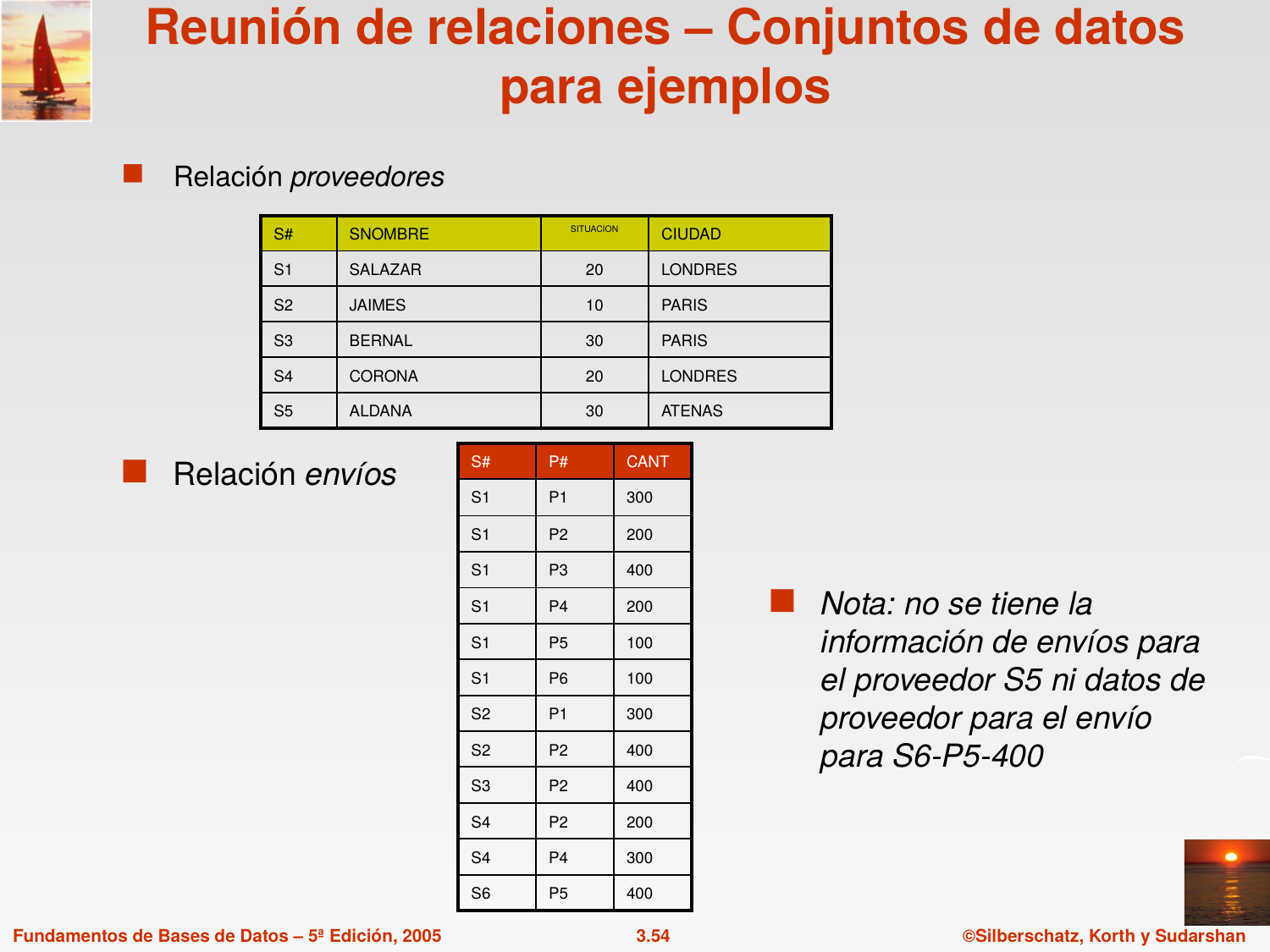

# Reunión de relaciones – Conjuntos de datos para ejemplos
Relación proveedores

| S# | SNOMBRE | SITUACION | CIUDAD |
| --- | --- | --- | --- |
| S1 | SALAZAR | 20 | LONDRES |
| S2 | JAIMES | 10 | PARIS |
| S3 | BERNAL | 30 | PARIS |
| S4 | CORONA | 20 | LONDRES |
| S5 | ALDANA | 30 | ATENAS |
| S# | P# | CANT |
| --- | --- | --- |
| S1 | P1 | 300 |
| S1 | P2 | 200 |
| S1 | P3 | 400 |
| S1 | P4 | 200 |
| S1 | P5 | 100 |
| S1 | P6 | 100 |
| S2 | P1 | 300 |
| S2 | P2 | 400 |
| S3 | P2 | 400 |
| S4 | P2 | 200 |
| S4 | P4 | 300 |
| S6 | P5 | 400 |
Relación envíos

Nota: no se tiene la información de envíos para el proveedor S5 ni datos de proveedor para el envío para S6-P5-400